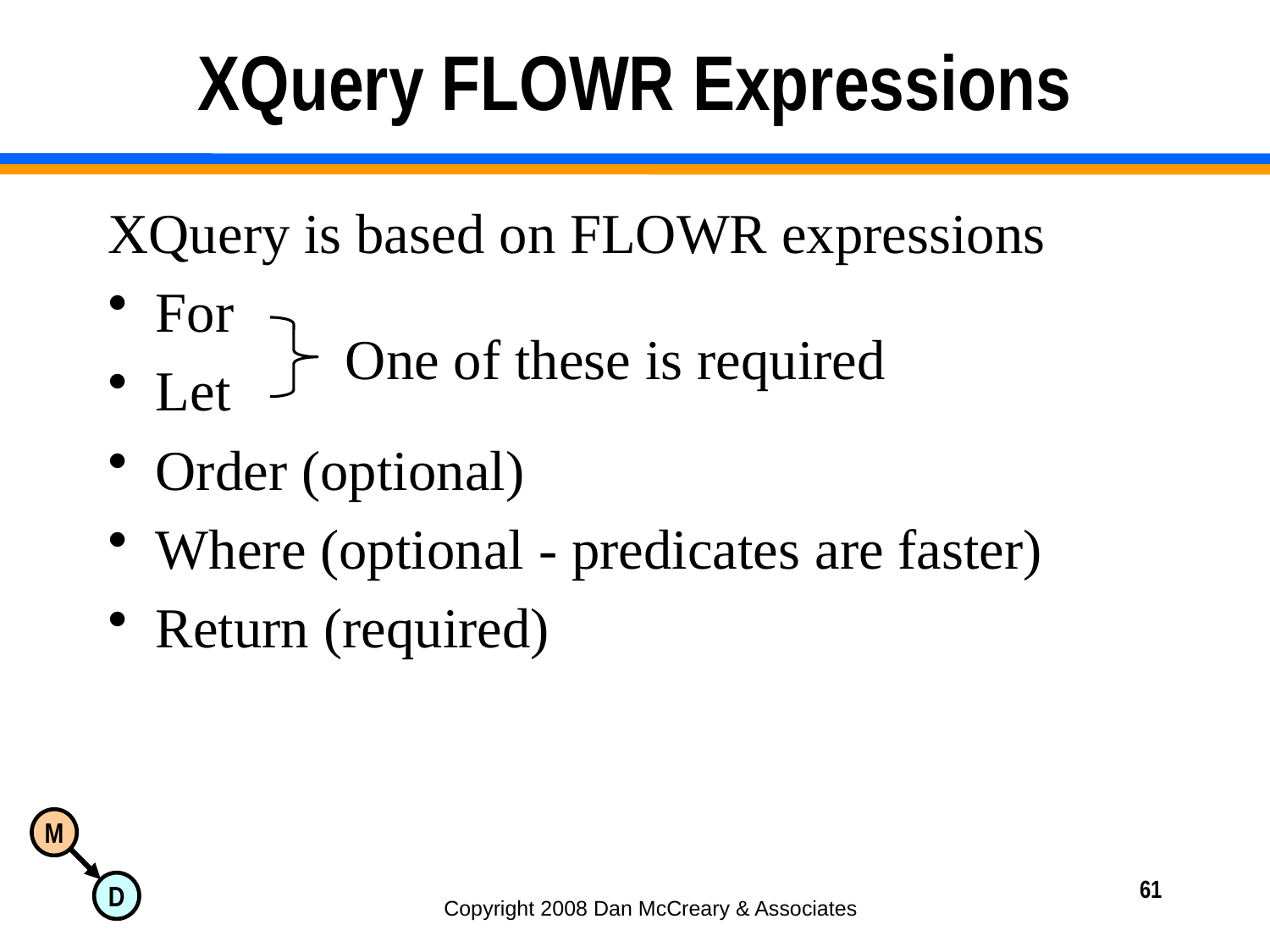

# XQuery FLOWR Expressions
XQuery is based on FLOWR expressions
For
Let
Order (optional)
Where (optional - predicates are faster)
Return (required)

One of these is required

61
Copyright 2008 Dan McCreary & Associates